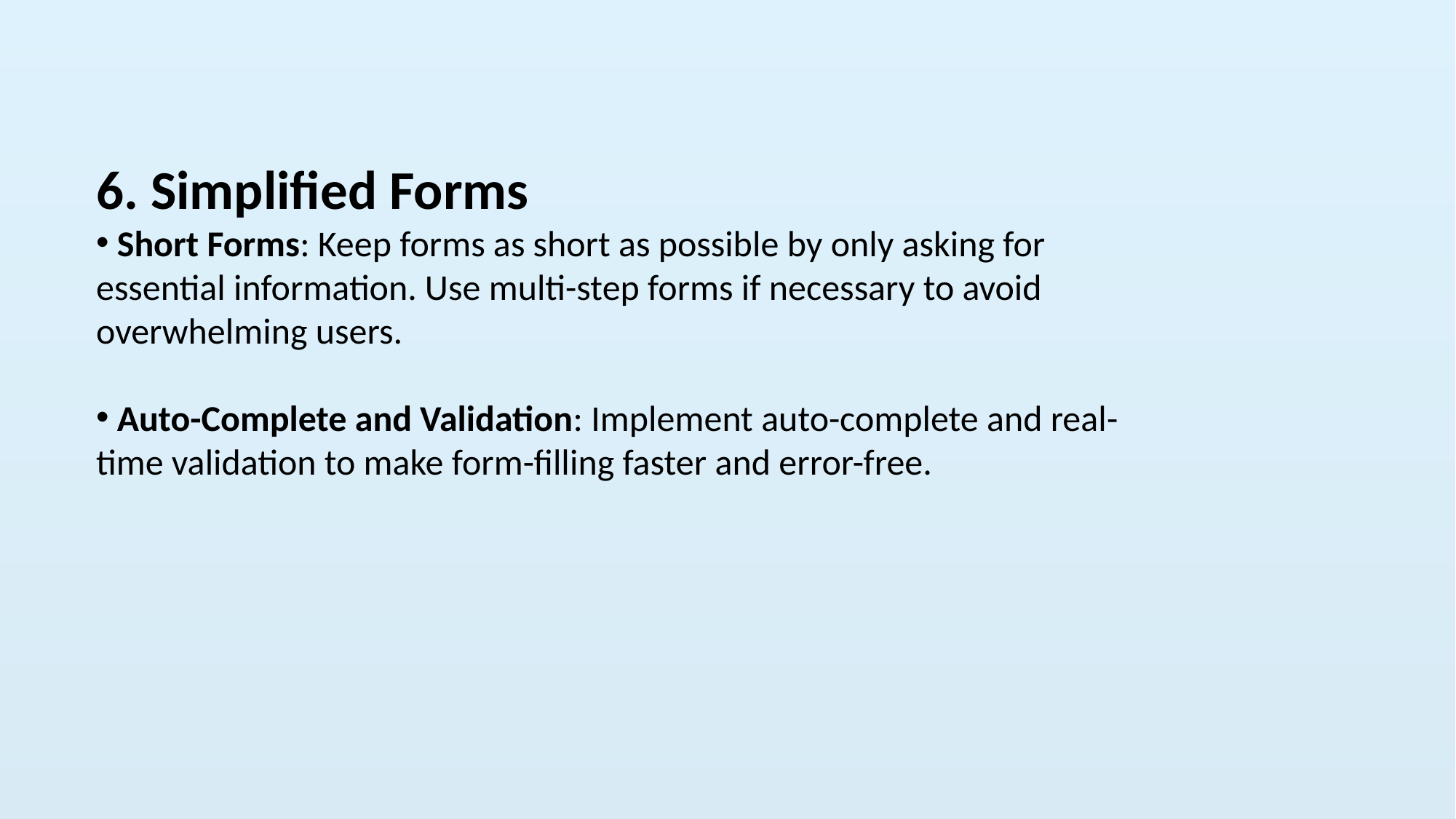

6. Simplified Forms
 Short Forms: Keep forms as short as possible by only asking for essential information. Use multi-step forms if necessary to avoid overwhelming users.

 Auto-Complete and Validation: Implement auto-complete and real-time validation to make form-filling faster and error-free.